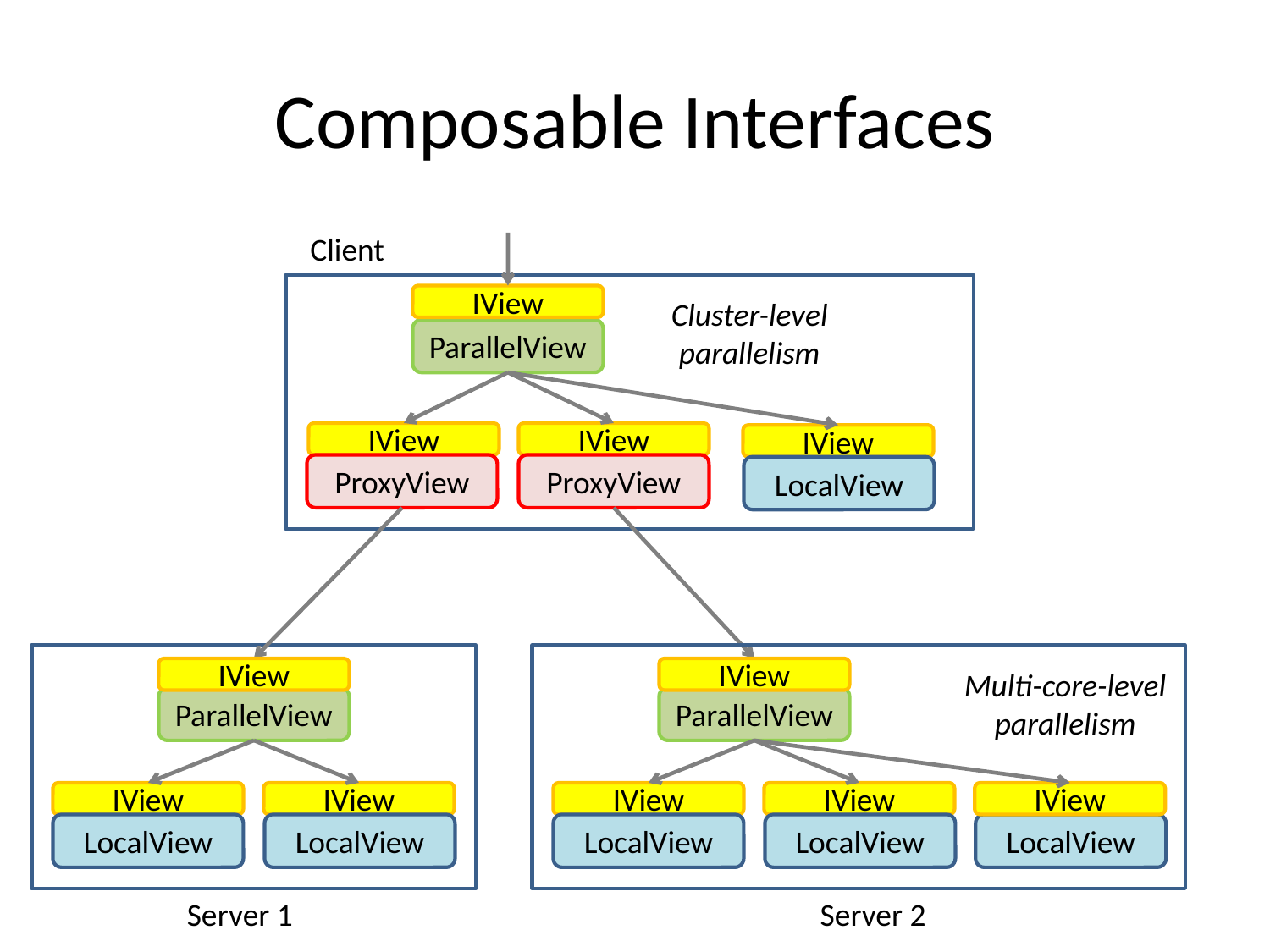

# Composable Interfaces
Client

IView
Cluster-level
parallelism
ParallelView
IView
IView
IView
ProxyView
ProxyView
LocalView

IView
IView
Multi-core-level
parallelism
ParallelView
ParallelView
IView
IView
IView
IView
IView
LocalView
LocalView
LocalView
LocalView
LocalView
Server 1
Server 2